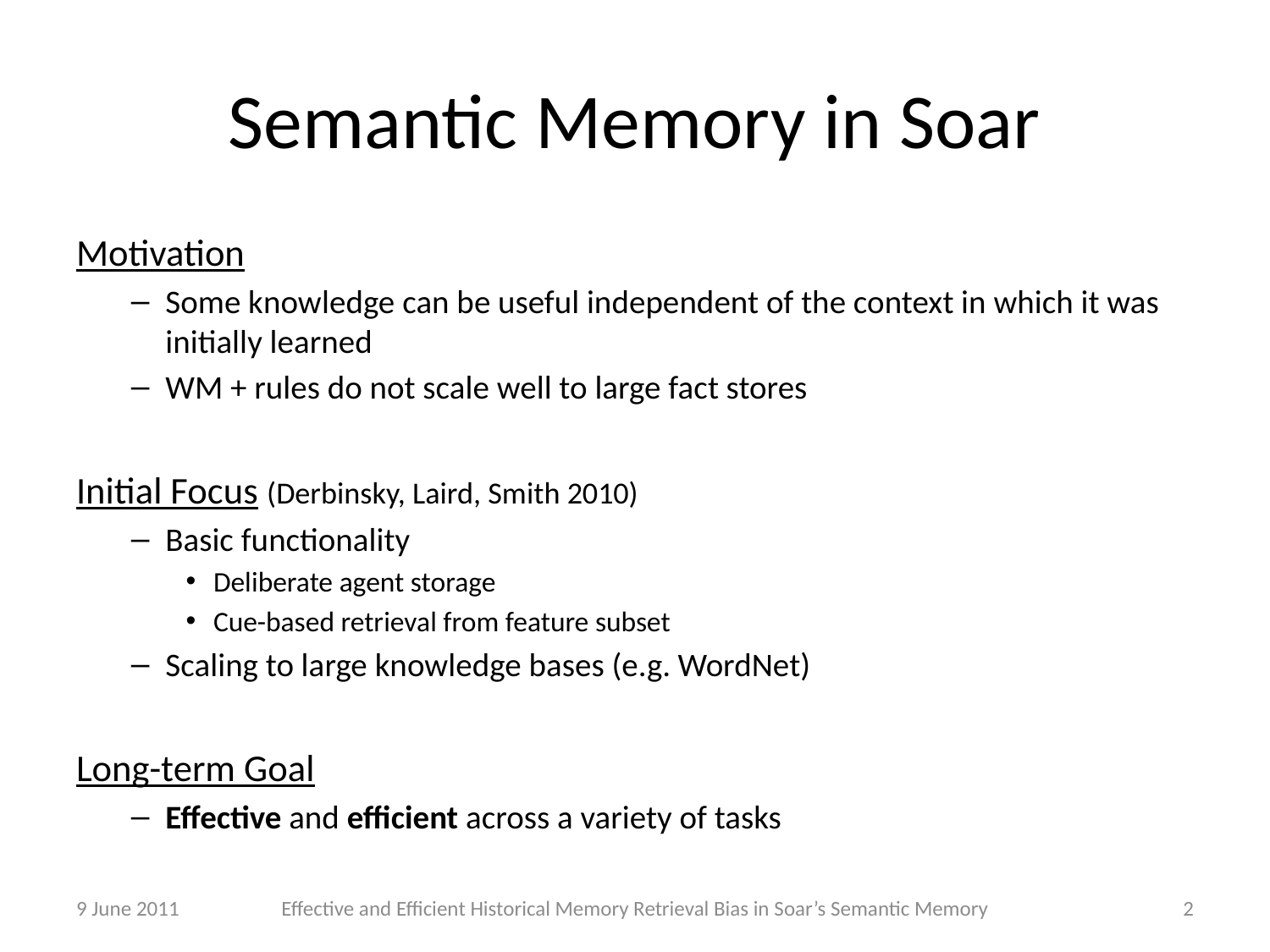

# Semantic Memory in Soar
Motivation
Some knowledge can be useful independent of the context in which it was initially learned
WM + rules do not scale well to large fact stores

Initial Focus (Derbinsky, Laird, Smith 2010)
Basic functionality
Deliberate agent storage
Cue-based retrieval from feature subset
Scaling to large knowledge bases (e.g. WordNet)

Long-term Goal
Effective and efficient across a variety of tasks

9 June 2011
Effective and Efficient Historical Memory Retrieval Bias in Soar’s Semantic Memory
2